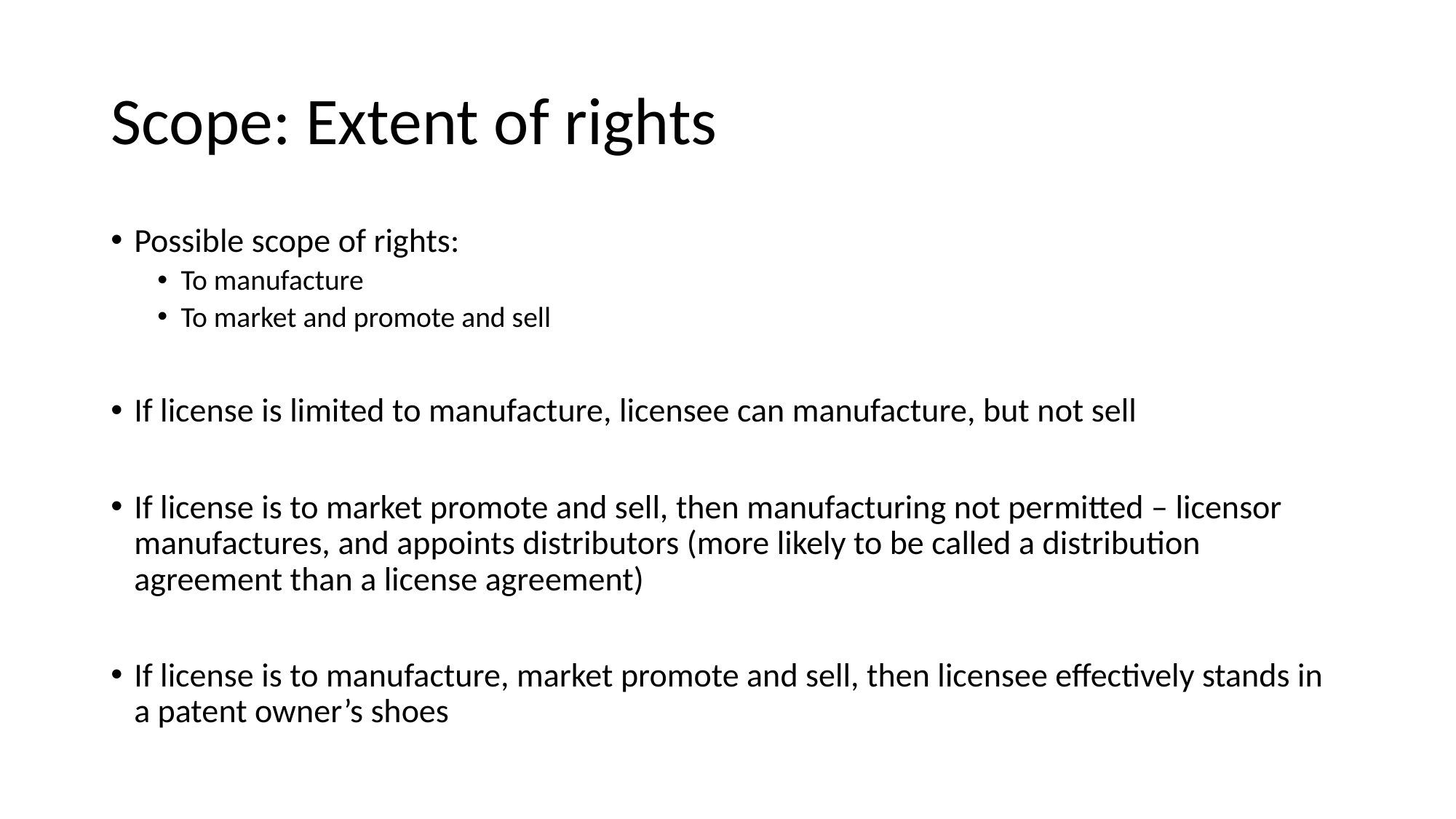

# Scope: Extent of rights
Possible scope of rights:
To manufacture
To market and promote and sell

If license is limited to manufacture, licensee can manufacture, but not sell

If license is to market promote and sell, then manufacturing not permitted – licensor manufactures, and appoints distributors (more likely to be called a distribution agreement than a license agreement)

If license is to manufacture, market promote and sell, then licensee effectively stands in a patent owner’s shoes